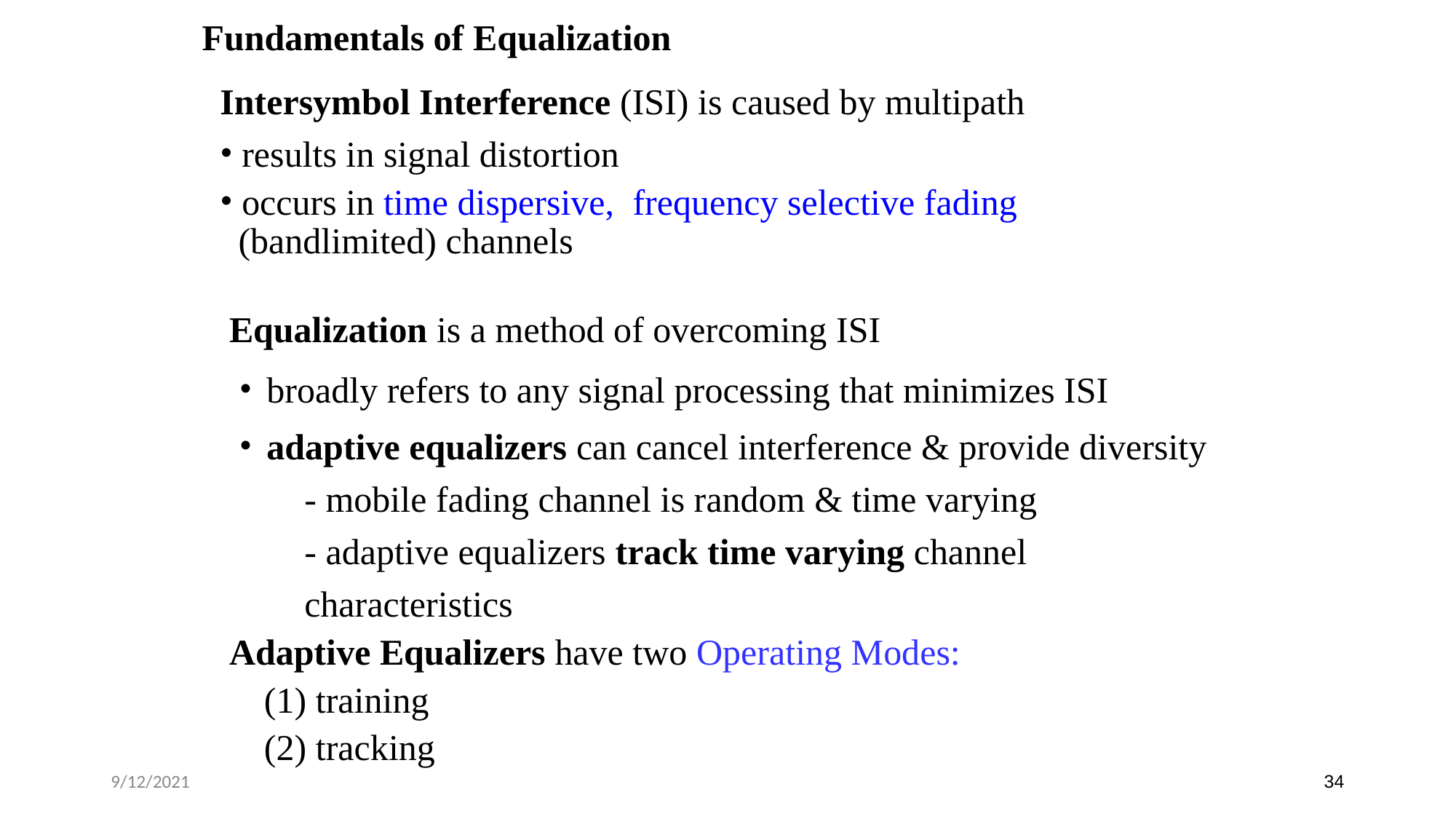

Fundamentals of Equalization
Intersymbol Interference (ISI) is caused by multipath
 results in signal distortion
 occurs in time dispersive,  frequency selective fading
  (bandlimited) channels
Equalization is a method of overcoming ISI
 broadly refers to any signal processing that minimizes ISI
 adaptive equalizers can cancel interference & provide diversity
- mobile fading channel is random & time varying
- adaptive equalizers track time varying channel characteristics
Adaptive Equalizers have two Operating Modes:
(1) training
(2) tracking
9/12/2021
34